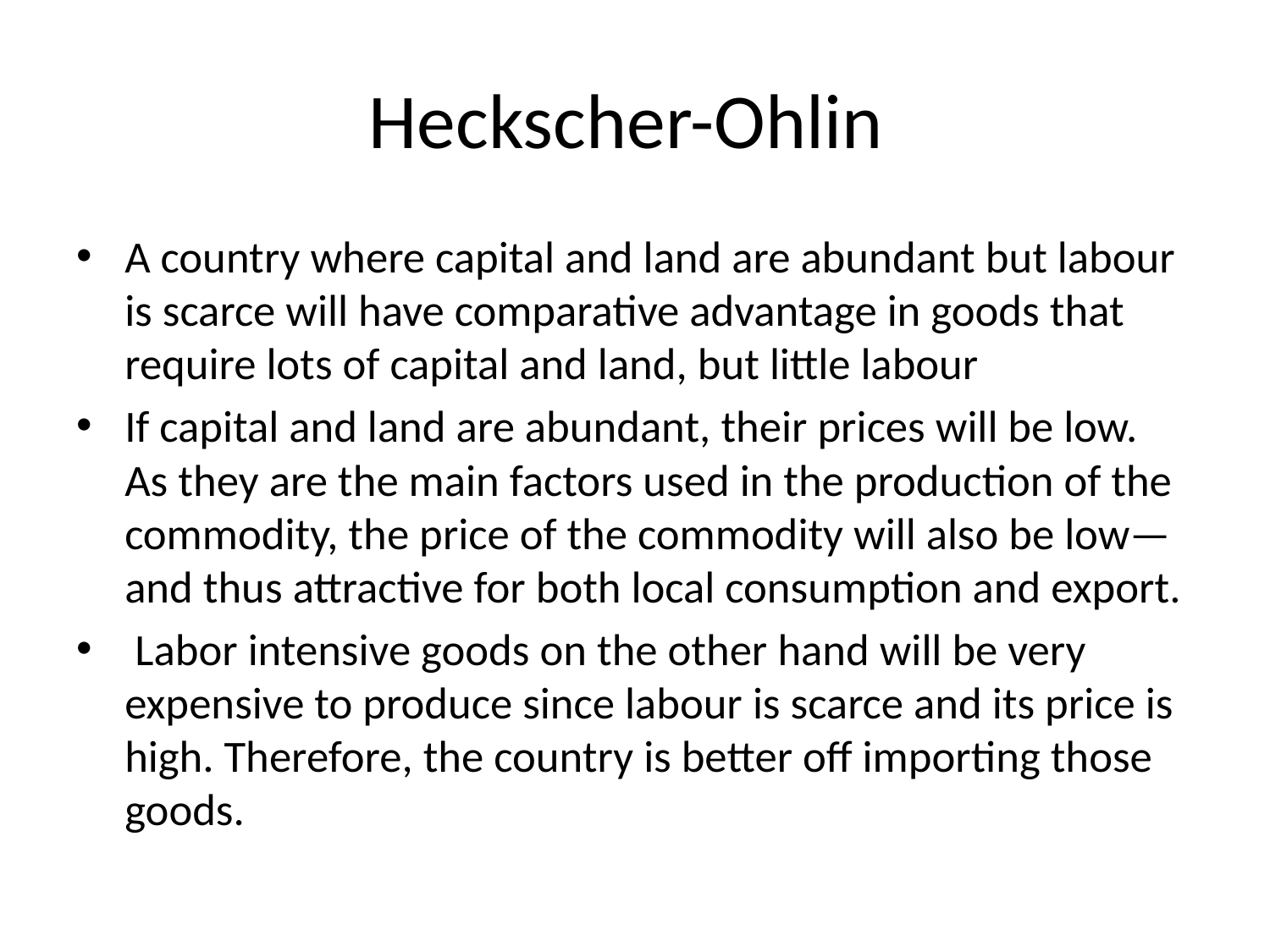

# Heckscher-Ohlin
A country where capital and land are abundant but labour is scarce will have comparative advantage in goods that require lots of capital and land, but little labour
If capital and land are abundant, their prices will be low.  As they are the main factors used in the production of the commodity, the price of the commodity will also be low—and thus attractive for both local consumption and export.
 Labor intensive goods on the other hand will be very expensive to produce since labour is scarce and its price is high. Therefore, the country is better off importing those goods.